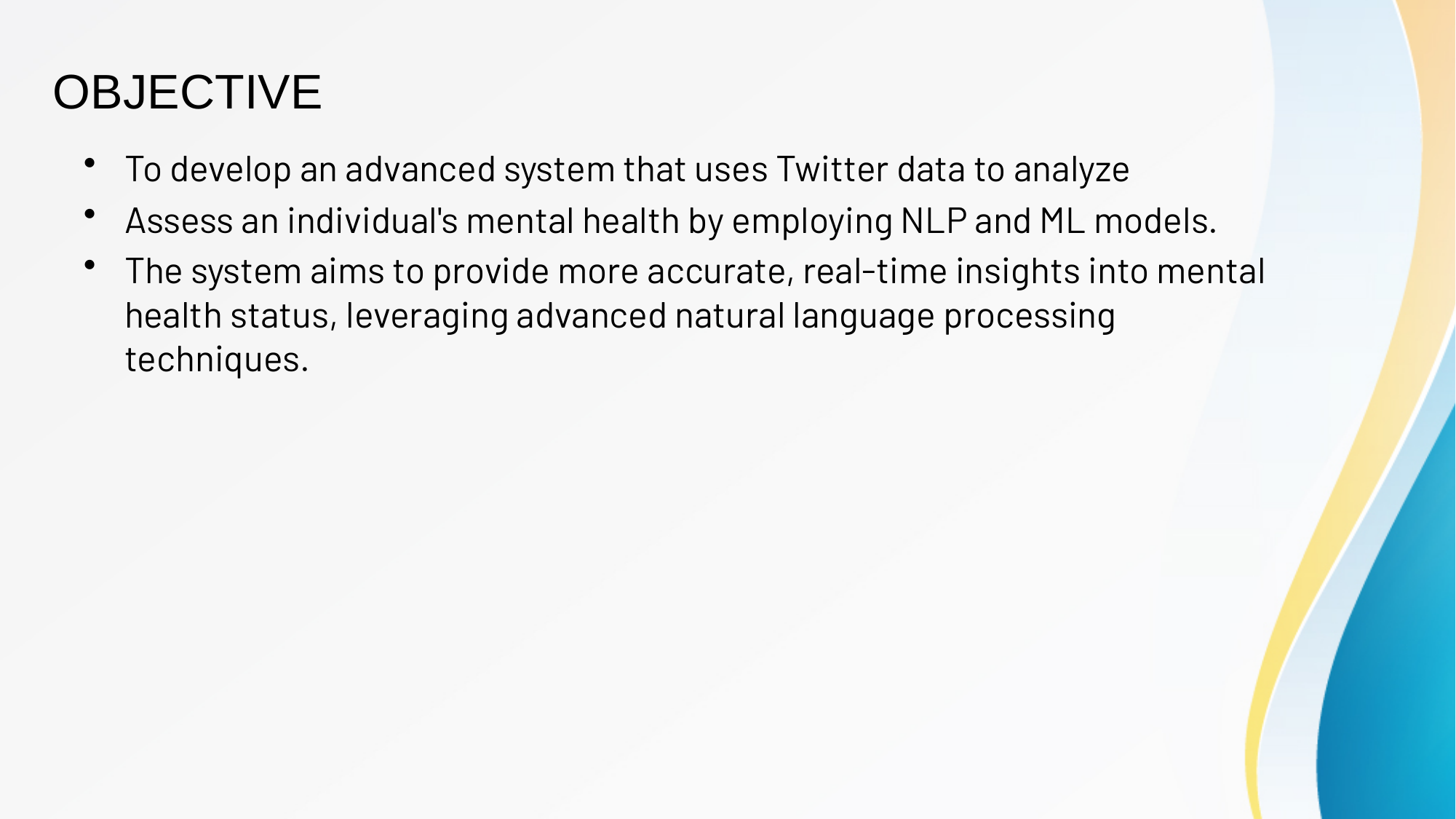

# OBJECTIVE
To develop an advanced system that uses Twitter data to analyze
Assess an individual's mental health by employing NLP and ML models.
The system aims to provide more accurate, real-time insights into mental health status, leveraging advanced natural language processing techniques.